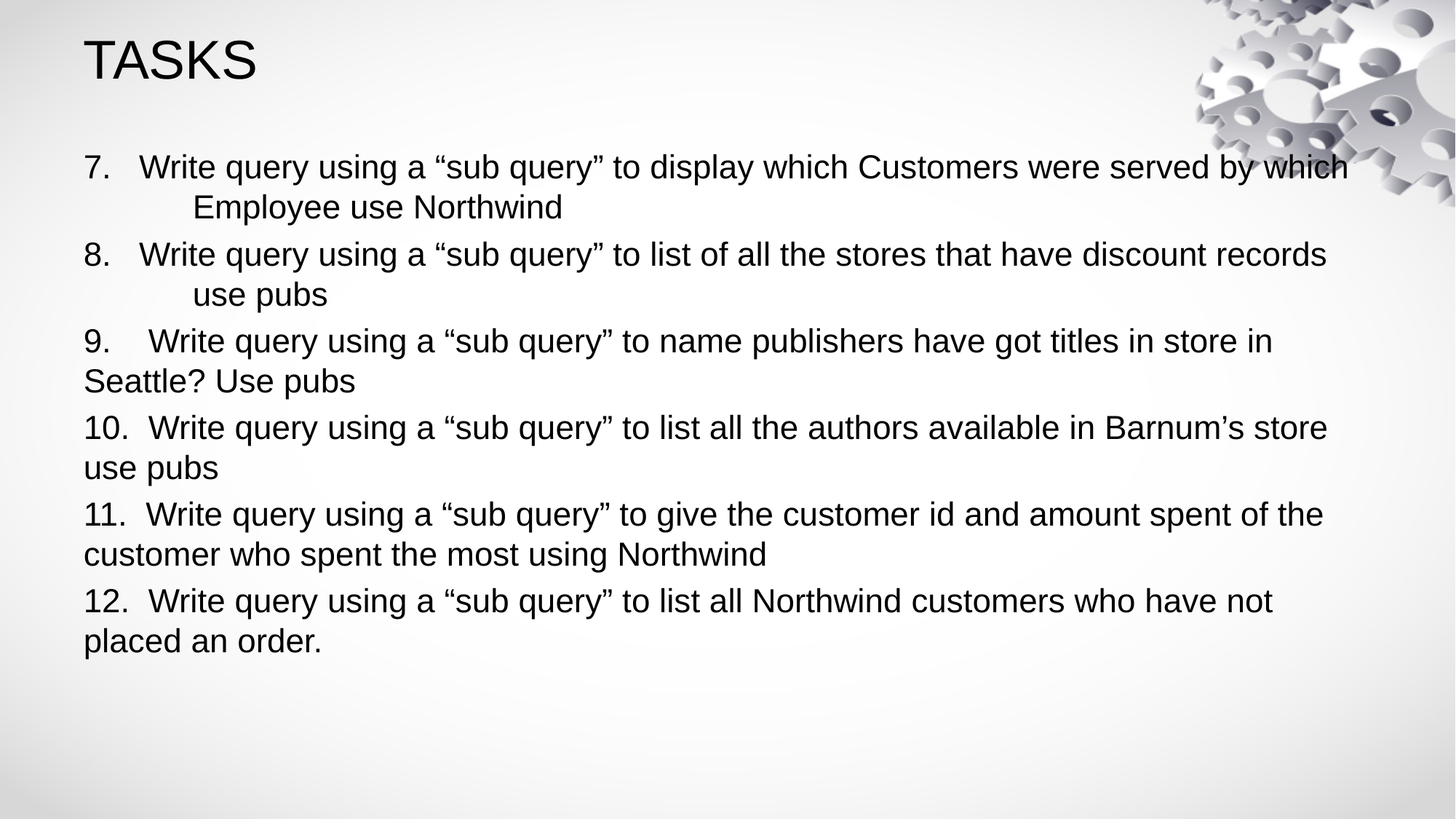

# TASKS
7.   Write query using a “sub query” to display which Customers were served by which 	Employee use Northwind
8.   Write query using a “sub query” to list of all the stores that have discount records 	use pubs
9.    Write query using a “sub query” to name publishers have got titles in store in Seattle? Use pubs
10.  Write query using a “sub query” to list all the authors available in Barnum’s store use pubs
11.  Write query using a “sub query” to give the customer id and amount spent of the customer who spent the most using Northwind
12.  Write query using a “sub query” to list all Northwind customers who have not placed an order.